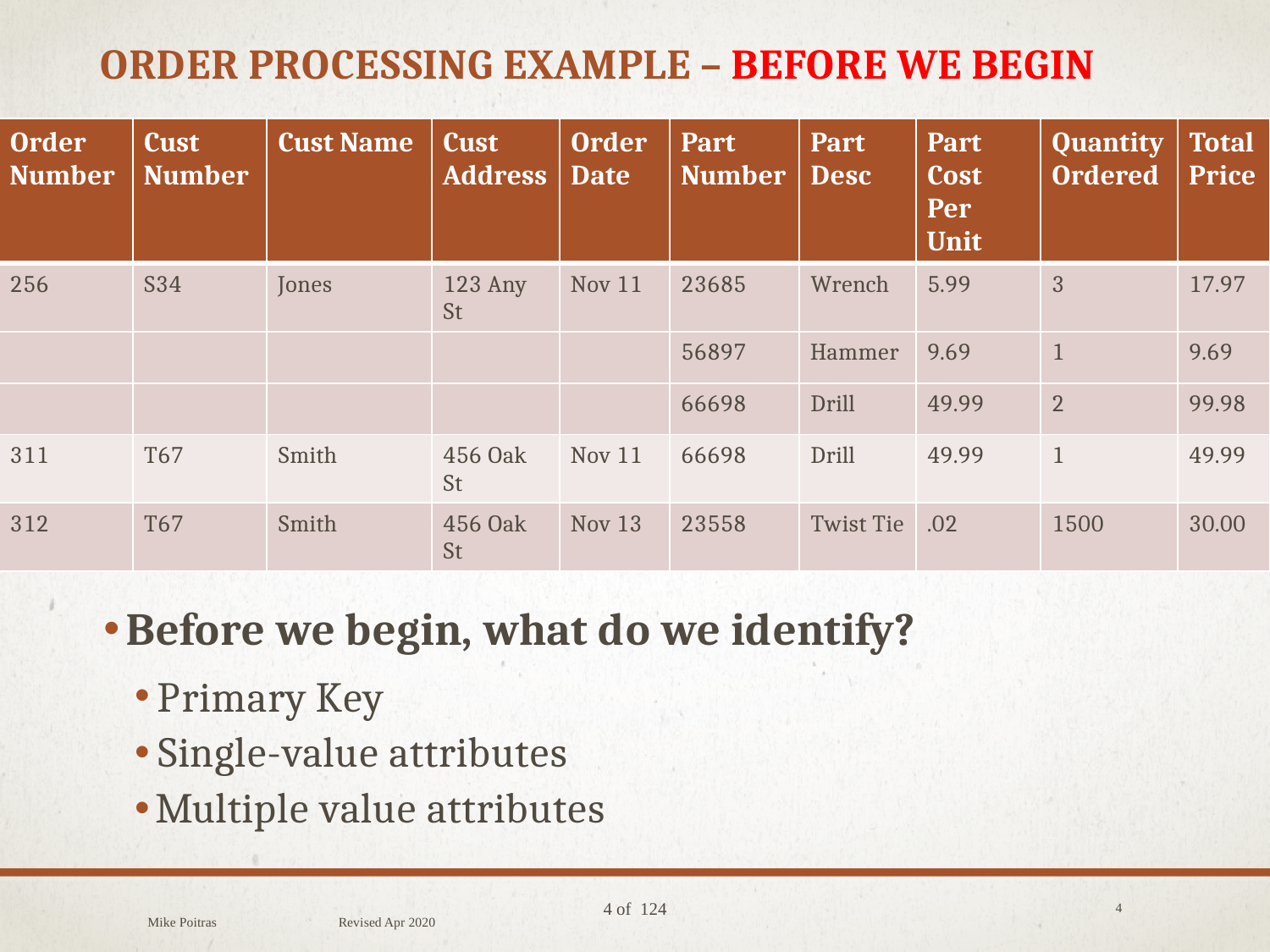

# Order Processing Example – Before we begin
| Order Number | Cust Number | Cust Name | Cust Address | Order Date | Part Number | Part Desc | Part Cost Per Unit | Quantity Ordered | Total Price |
| --- | --- | --- | --- | --- | --- | --- | --- | --- | --- |
| 256 | S34 | Jones | 123 Any St | Nov 11 | 23685 | Wrench | 5.99 | 3 | 17.97 |
|  |  |  |  |  | 56897 | Hammer | 9.69 | 1 | 9.69 |
|  |  |  |  |  | 66698 | Drill | 49.99 | 2 | 99.98 |
| 311 | T67 | Smith | 456 Oak St | Nov 11 | 66698 | Drill | 49.99 | 1 | 49.99 |
| 312 | T67 | Smith | 456 Oak St | Nov 13 | 23558 | Twist Tie | .02 | 1500 | 30.00 |
Before we begin, what do we identify?
Primary Key
Single-value attributes
Multiple value attributes
Mike Poitras                                    Revised Apr 2020
4